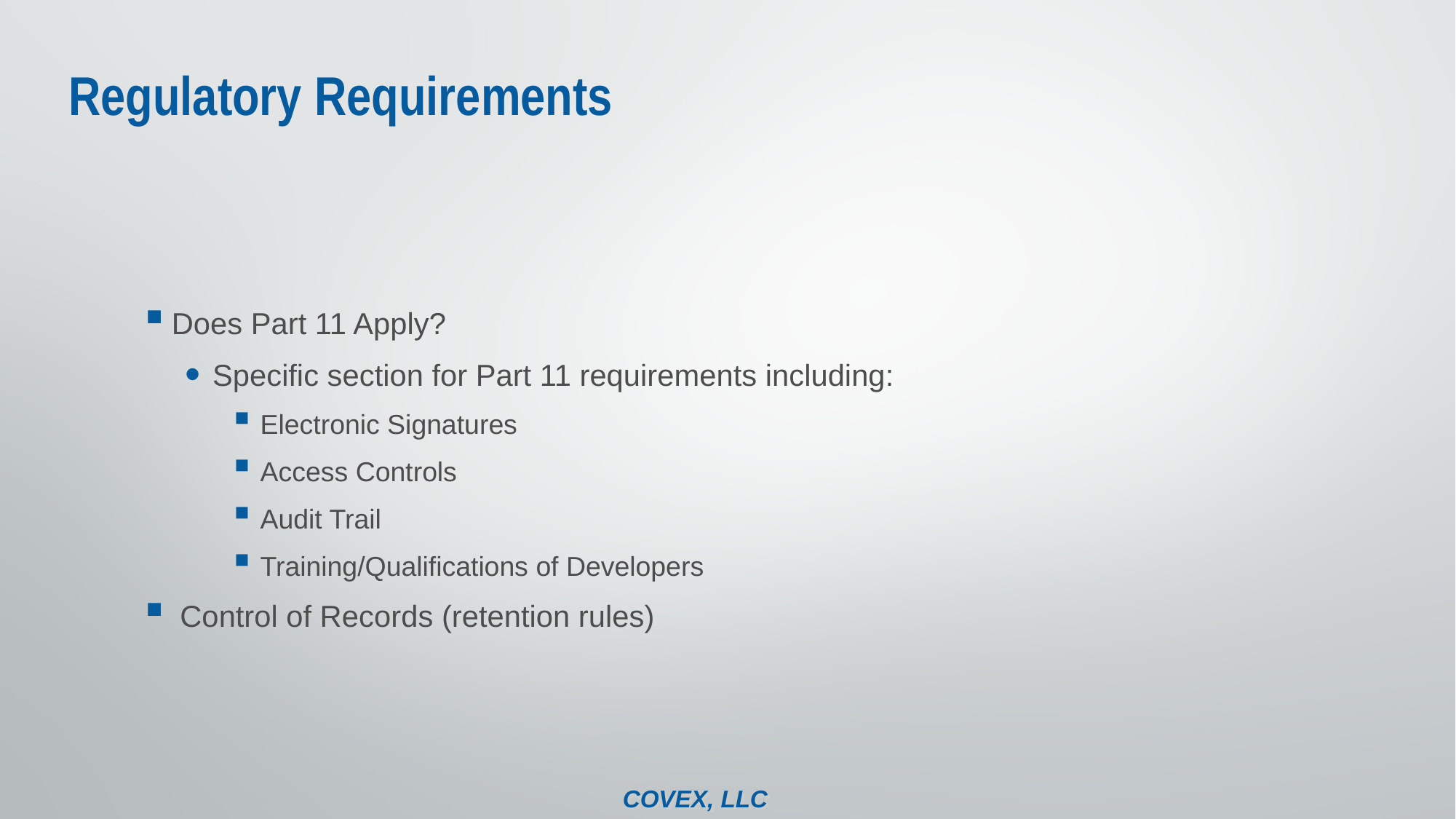

# Regulatory Requirements

Does Part 11 Apply?
Specific section for Part 11 requirements including:
Electronic Signatures
Access Controls
Audit Trail
Training/Qualifications of Developers
 Control of Records (retention rules)